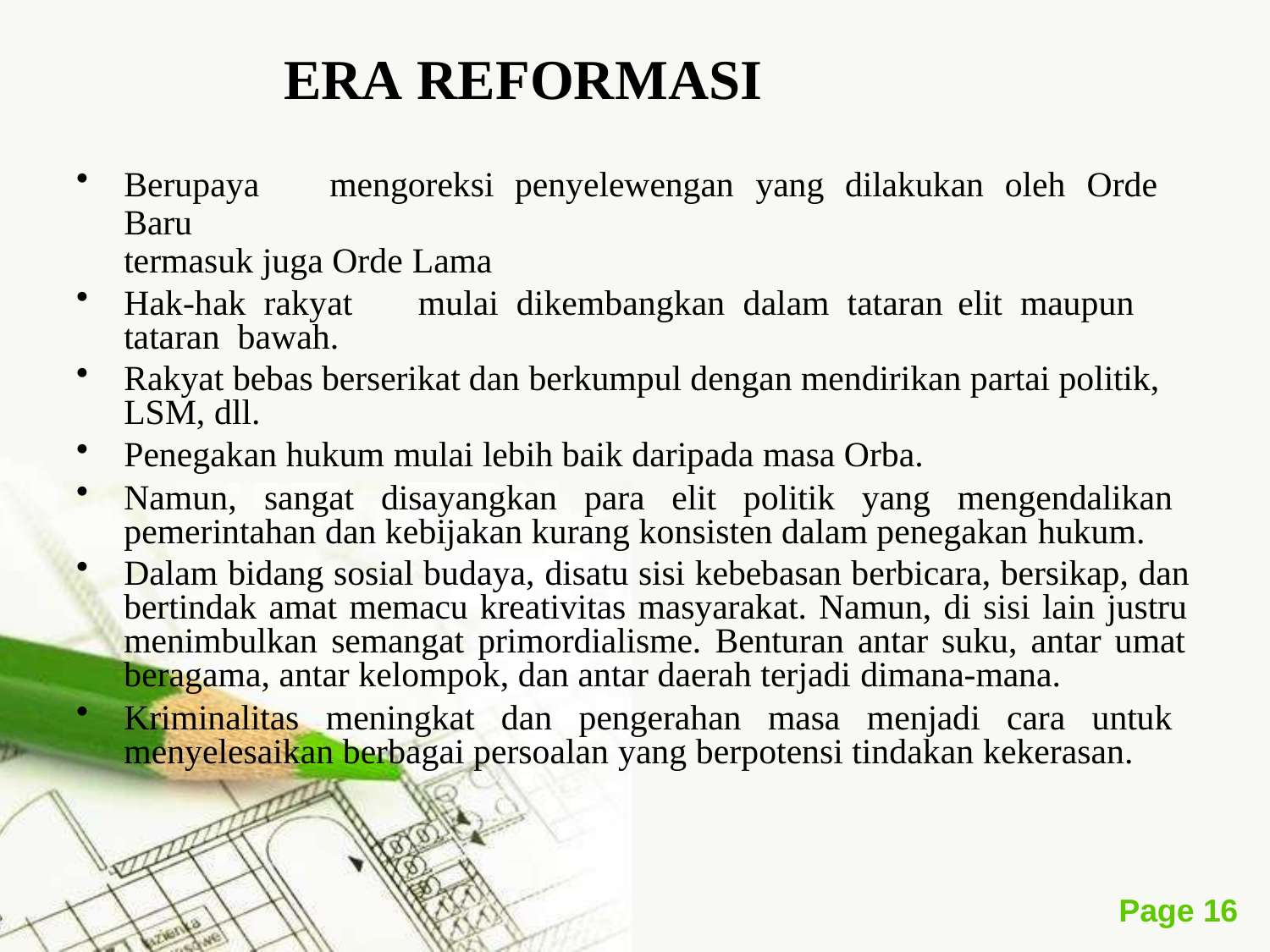

# ERA REFORMASI
Berupaya	mengoreksi	penyelewengan	yang	dilakukan	oleh	Orde	Baru
termasuk juga Orde Lama
Hak-hak  rakyat	mulai  dikembangkan  dalam  tataran	elit	maupun	tataran  bawah.
Rakyat bebas berserikat dan berkumpul dengan mendirikan partai politik,  LSM, dll.
Penegakan hukum mulai lebih baik daripada masa Orba.
Namun, sangat disayangkan para elit politik yang mengendalikan  pemerintahan dan kebijakan kurang konsisten dalam penegakan hukum.
Dalam bidang sosial budaya, disatu sisi kebebasan berbicara, bersikap, dan  bertindak amat memacu kreativitas masyarakat. Namun, di sisi lain justru  menimbulkan semangat primordialisme. Benturan antar suku, antar umat  beragama, antar kelompok, dan antar daerah terjadi dimana-mana.
Kriminalitas meningkat dan pengerahan masa menjadi cara untuk  menyelesaikan berbagai persoalan yang berpotensi tindakan kekerasan.
Page 16